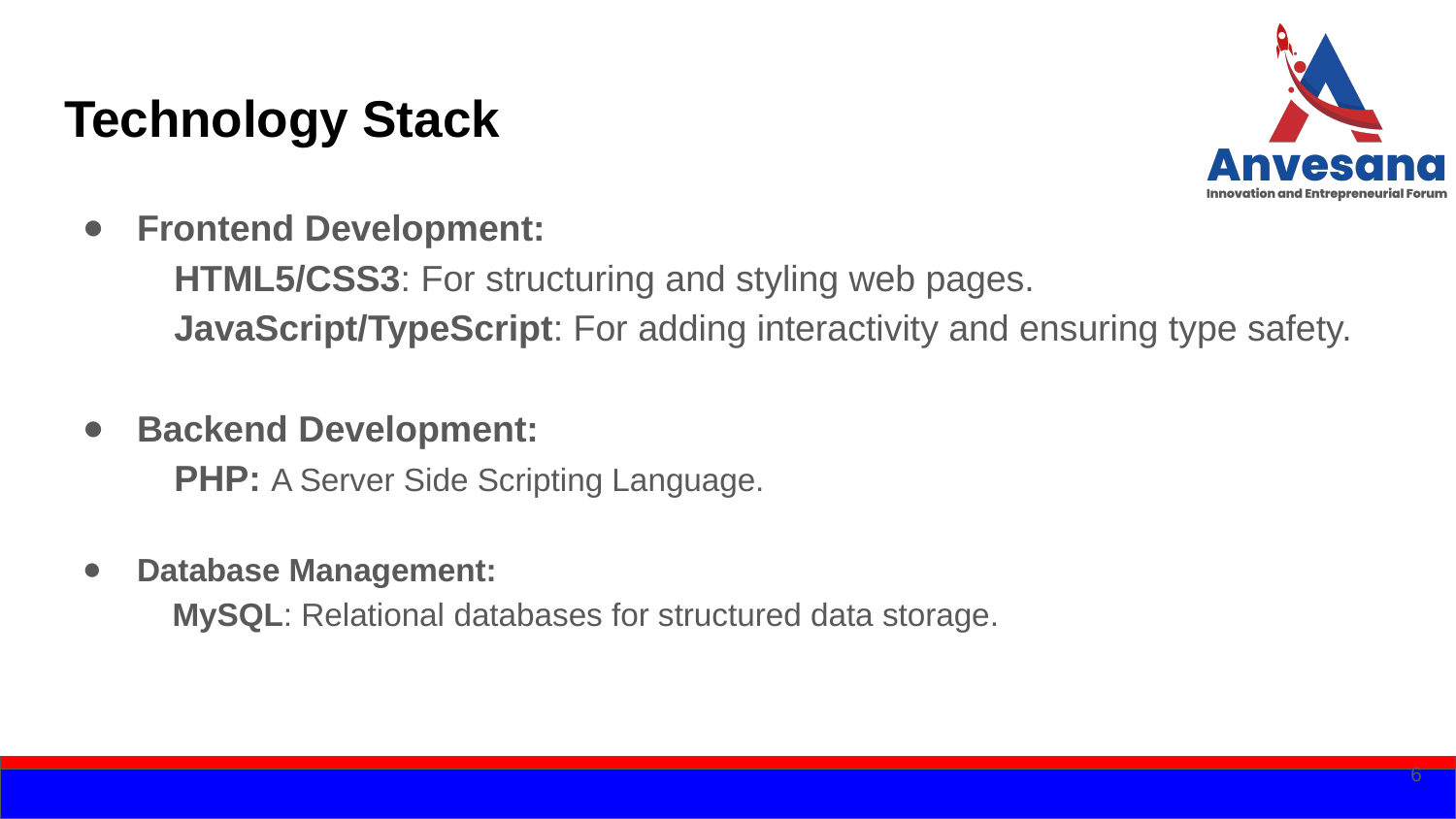

# Technology Stack
Frontend Development:
         HTML5/CSS3: For structuring and styling web pages.
         JavaScript/TypeScript: For adding interactivity and ensuring type safety.

Backend Development:
         PHP: A Server Side Scripting Language.

Database Management:
          MySQL: Relational databases for structured data storage.

6